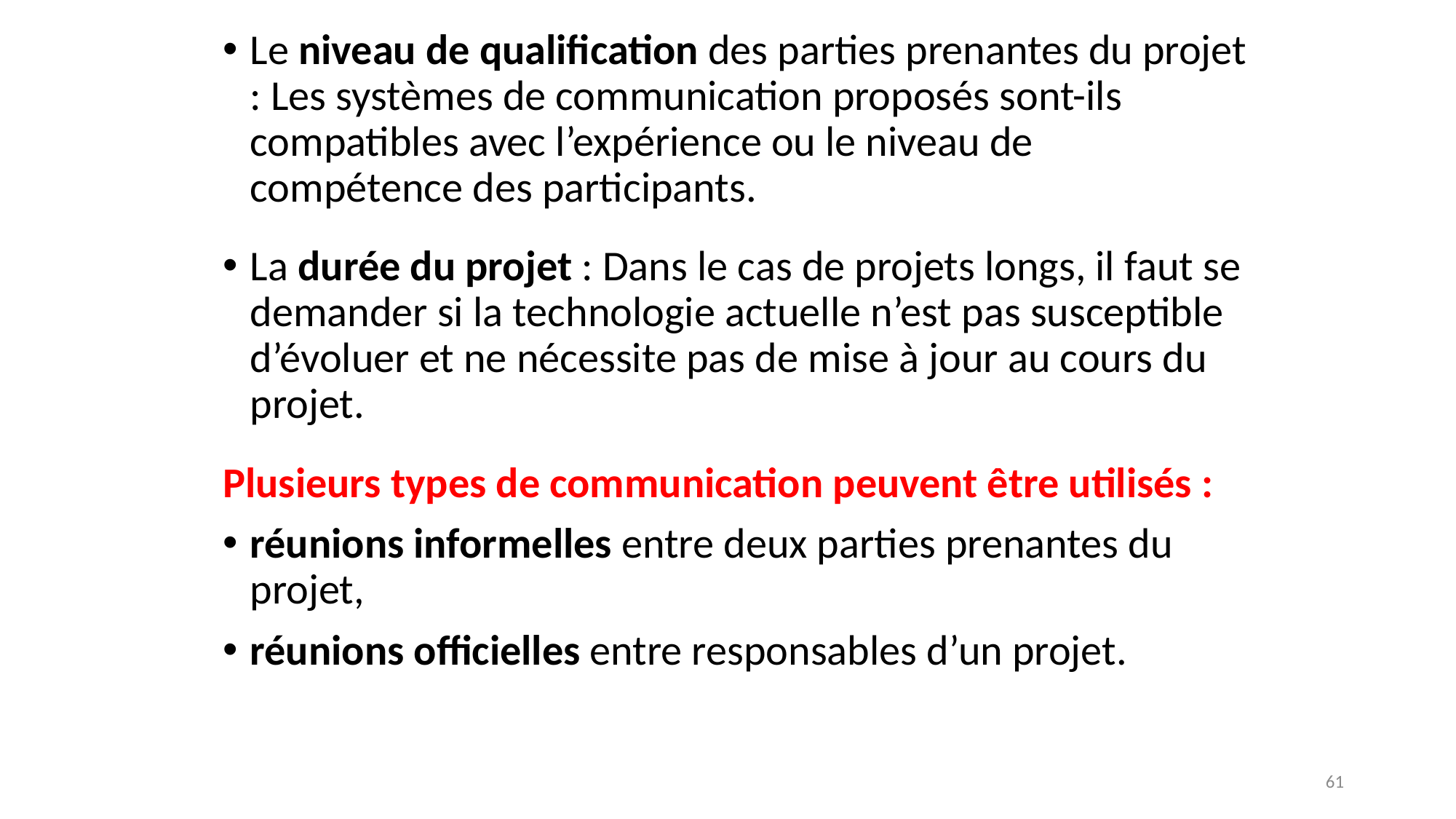

Le niveau de qualification des parties prenantes du projet : Les systèmes de communication proposés sont-ils compatibles avec l’expérience ou le niveau de compétence des participants.
La durée du projet : Dans le cas de projets longs, il faut se demander si la technologie actuelle n’est pas susceptible d’évoluer et ne nécessite pas de mise à jour au cours du projet.
Plusieurs types de communication peuvent être utilisés :
réunions informelles entre deux parties prenantes du projet,
réunions officielles entre responsables d’un projet.

61